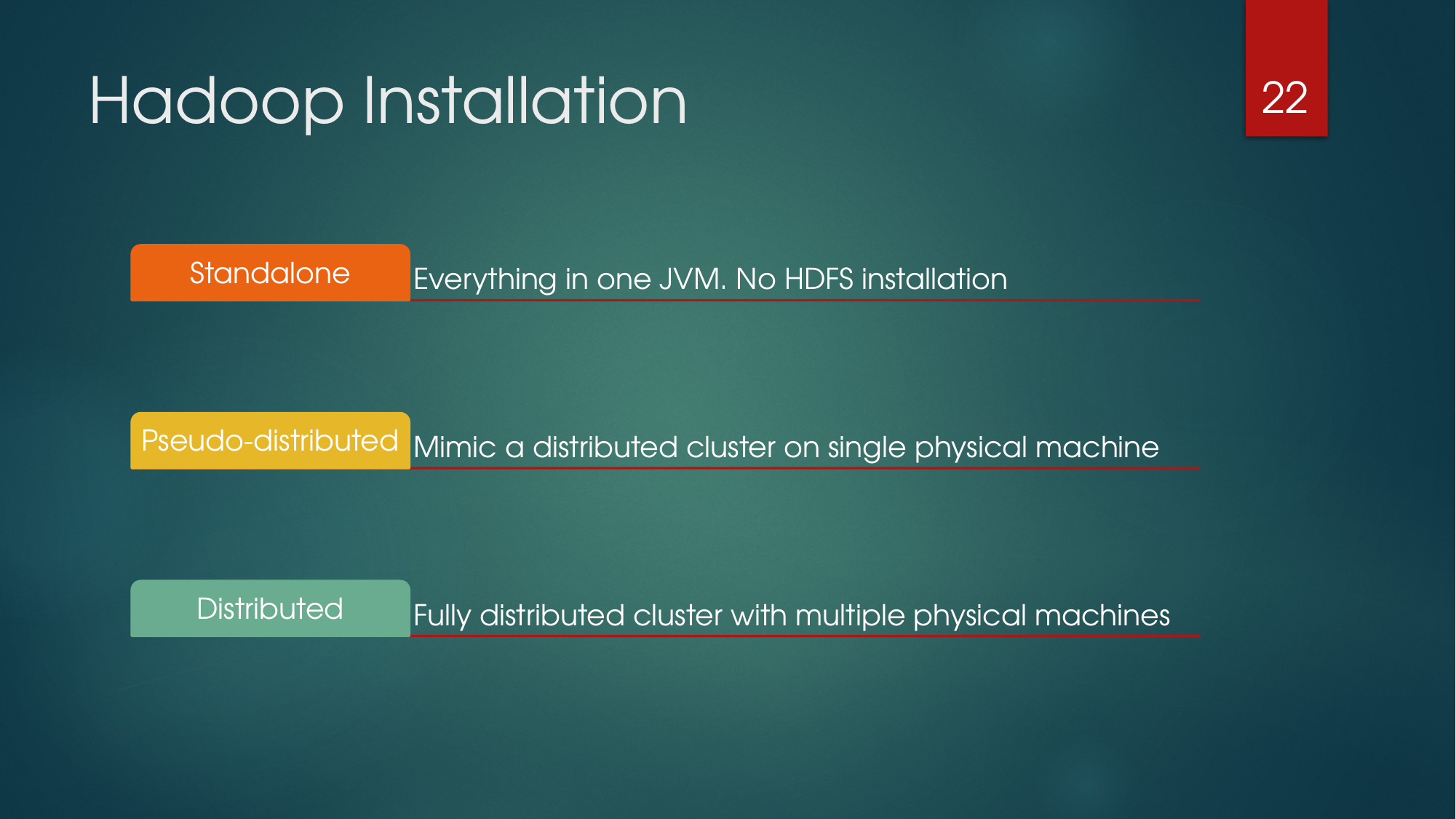

22
# Hadoop Installation
Everything in one JVM. No HDFS installation
Standalone

Mimic a distributed cluster on single physical machine
Pseudo-distributed

Fully distributed cluster with multiple physical machines
Distributed